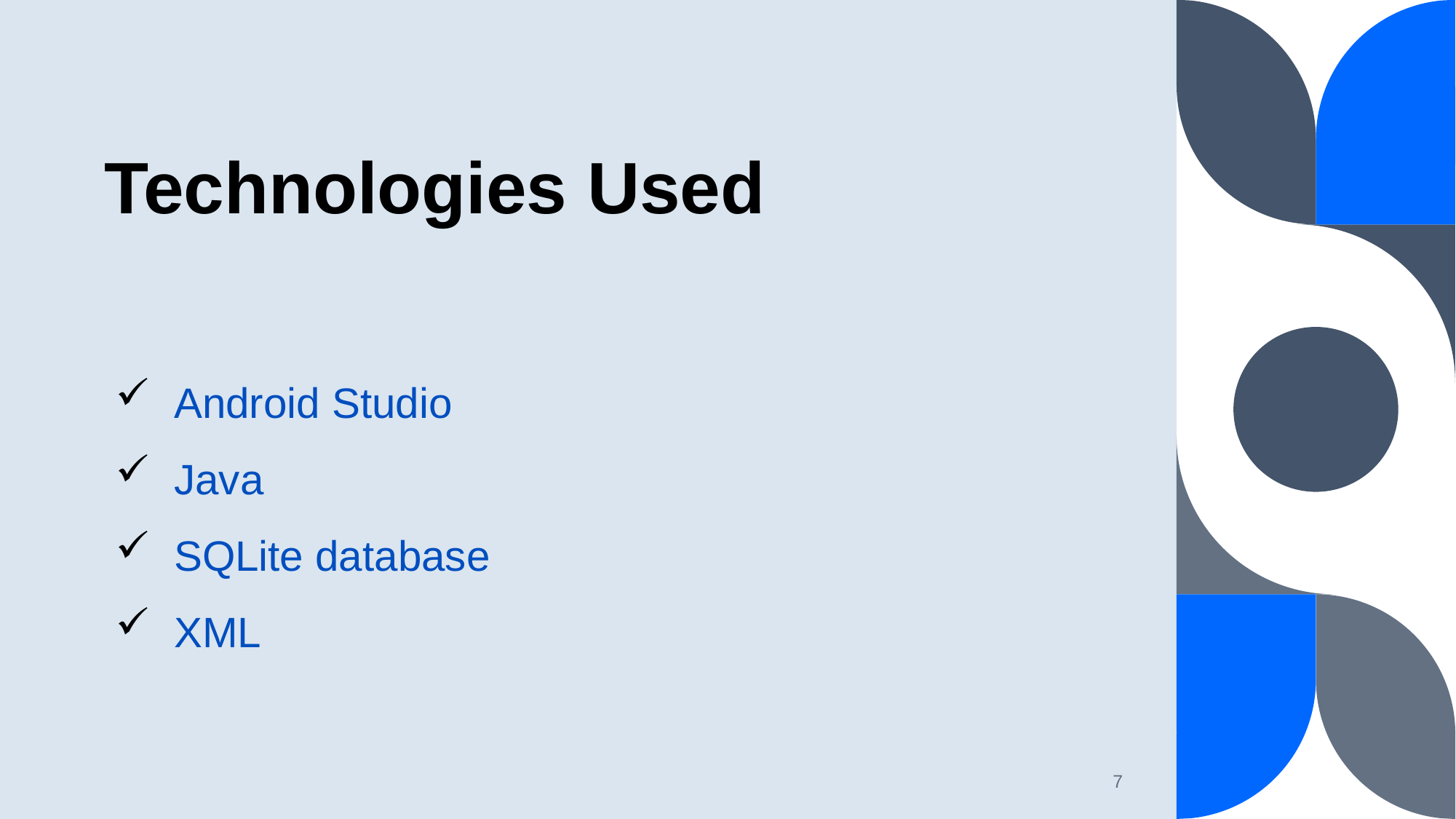

# Technologies Used

  Android Studio
  Java
  SQLite database
  XML

7